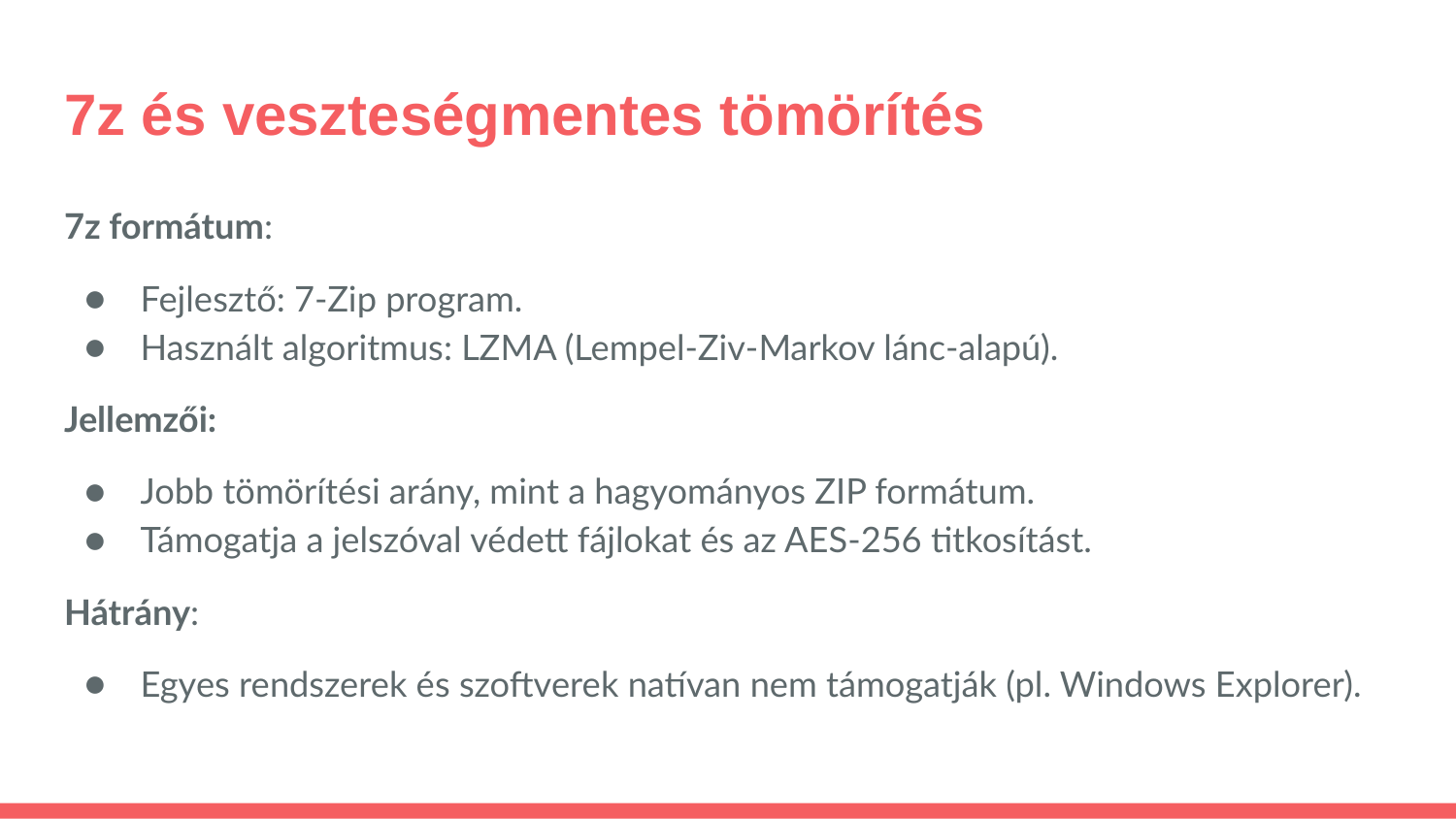

# 7z és veszteségmentes tömörítés
7z formátum:
Fejlesztő: 7-Zip program.
Használt algoritmus: LZMA (Lempel-Ziv-Markov lánc-alapú).
Jellemzői:
Jobb tömörítési arány, mint a hagyományos ZIP formátum.
Támogatja a jelszóval védett fájlokat és az AES-256 titkosítást.
Hátrány:
Egyes rendszerek és szoftverek natívan nem támogatják (pl. Windows Explorer).